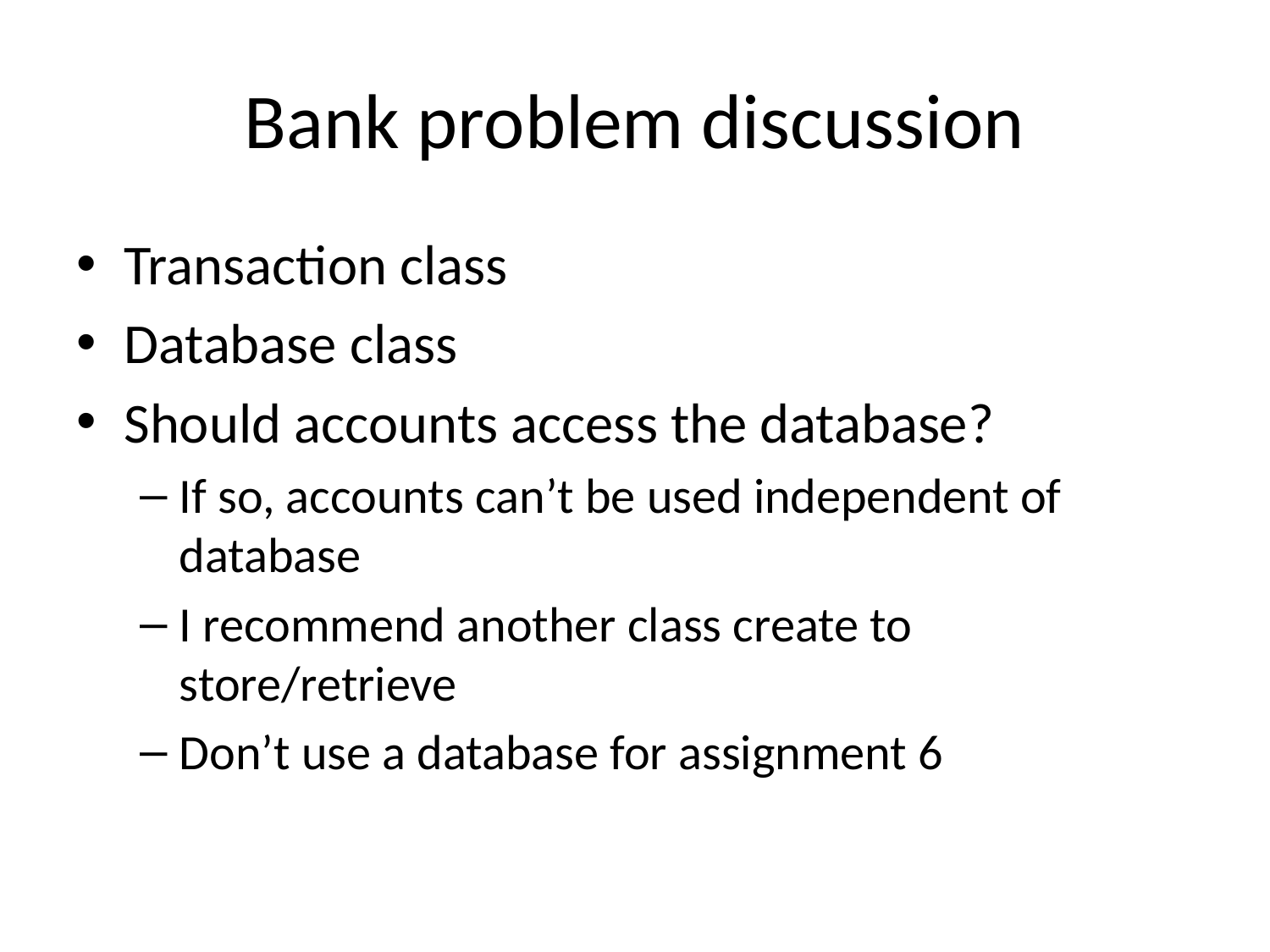

# Bank problem discussion
Transaction class
Database class
Should accounts access the database?
If so, accounts can’t be used independent of database
I recommend another class create to store/retrieve
Don’t use a database for assignment 6